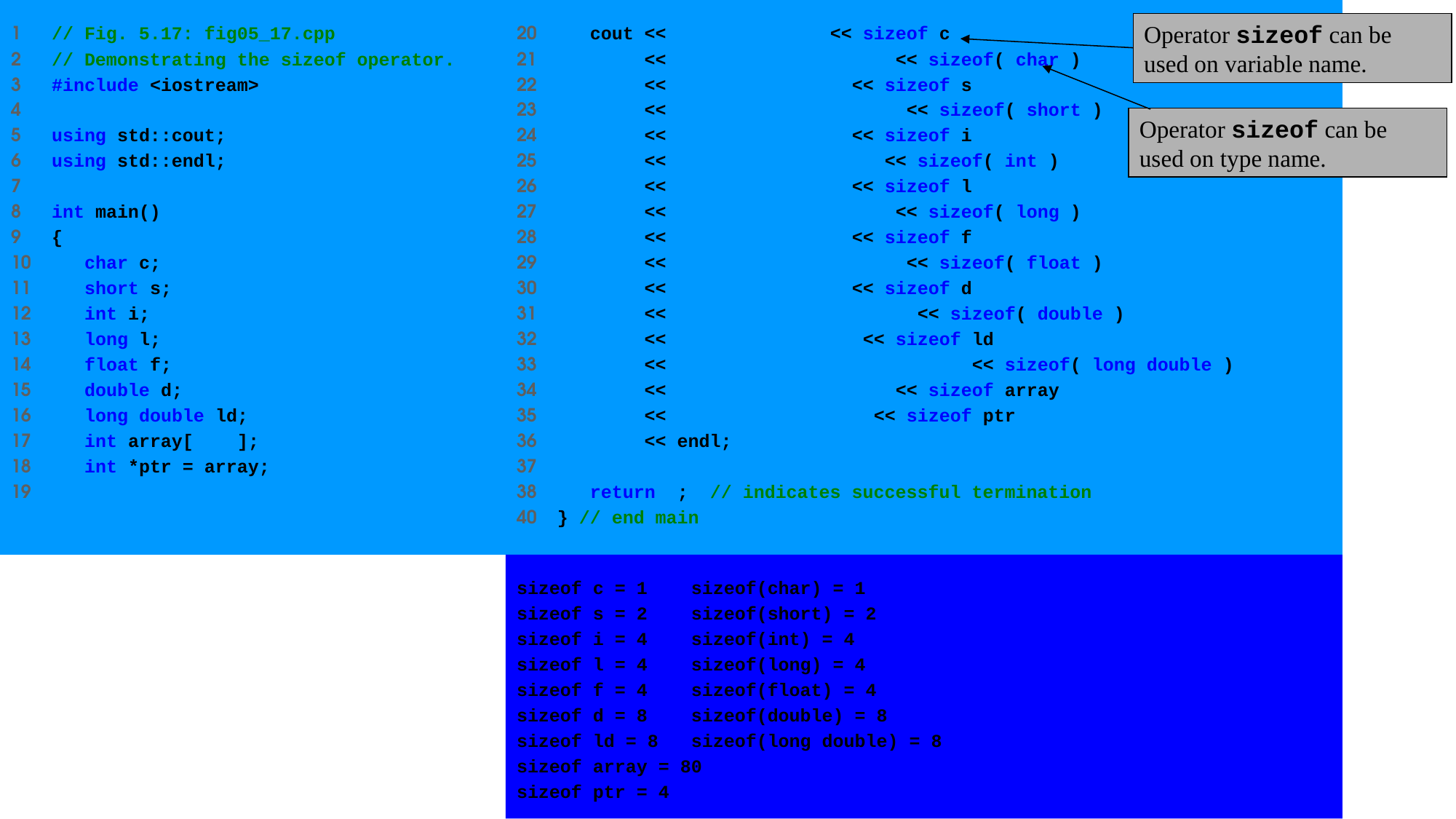

1      // Fig. 5.17: fig05_17.cpp
2      // Demonstrating the sizeof operator.
3      #include <iostream>
4
5      using std::cout;
6      using std::endl;
7
8      int main()
9      {
10       char c;
11       short s;
12       int i;
13       long l;
14       float f;
15       double d;
16       long double ld;
17       int array[ 20 ];
18       int *ptr = array;
19

20       cout << "sizeof c = " << sizeof c
21            << "\tsizeof(char) = " << sizeof( char )
22            << "\nsizeof s = " << sizeof s
23            << "\tsizeof(short) = " << sizeof( short )
24            << "\nsizeof i = " << sizeof i
25            << "\tsizeof(int) = " << sizeof( int )
26            << "\nsizeof l = " << sizeof l
27            << "\tsizeof(long) = " << sizeof( long )
28            << "\nsizeof f = " << sizeof f
29            << "\tsizeof(float) = " << sizeof( float )
30            << "\nsizeof d = " << sizeof d
31            << "\tsizeof(double) = " << sizeof( double )
32            << "\nsizeof ld = " << sizeof ld
33            << "\tsizeof(long double) = " << sizeof( long double )
34            << "\nsizeof array = " << sizeof array
35            << "\nsizeof ptr = " << sizeof ptr
36            << endl;
37
38       return 0;  // indicates successful termination
40    } // end main

Operator sizeof can be used on variable name.

Operator sizeof can be used on type name.
sizeof c = 1    sizeof(char) = 1
sizeof s = 2    sizeof(short) = 2
sizeof i = 4    sizeof(int) = 4
sizeof l = 4    sizeof(long) = 4
sizeof f = 4    sizeof(float) = 4
sizeof d = 8    sizeof(double) = 8
sizeof ld = 8   sizeof(long double) = 8
sizeof array = 80
sizeof ptr = 4